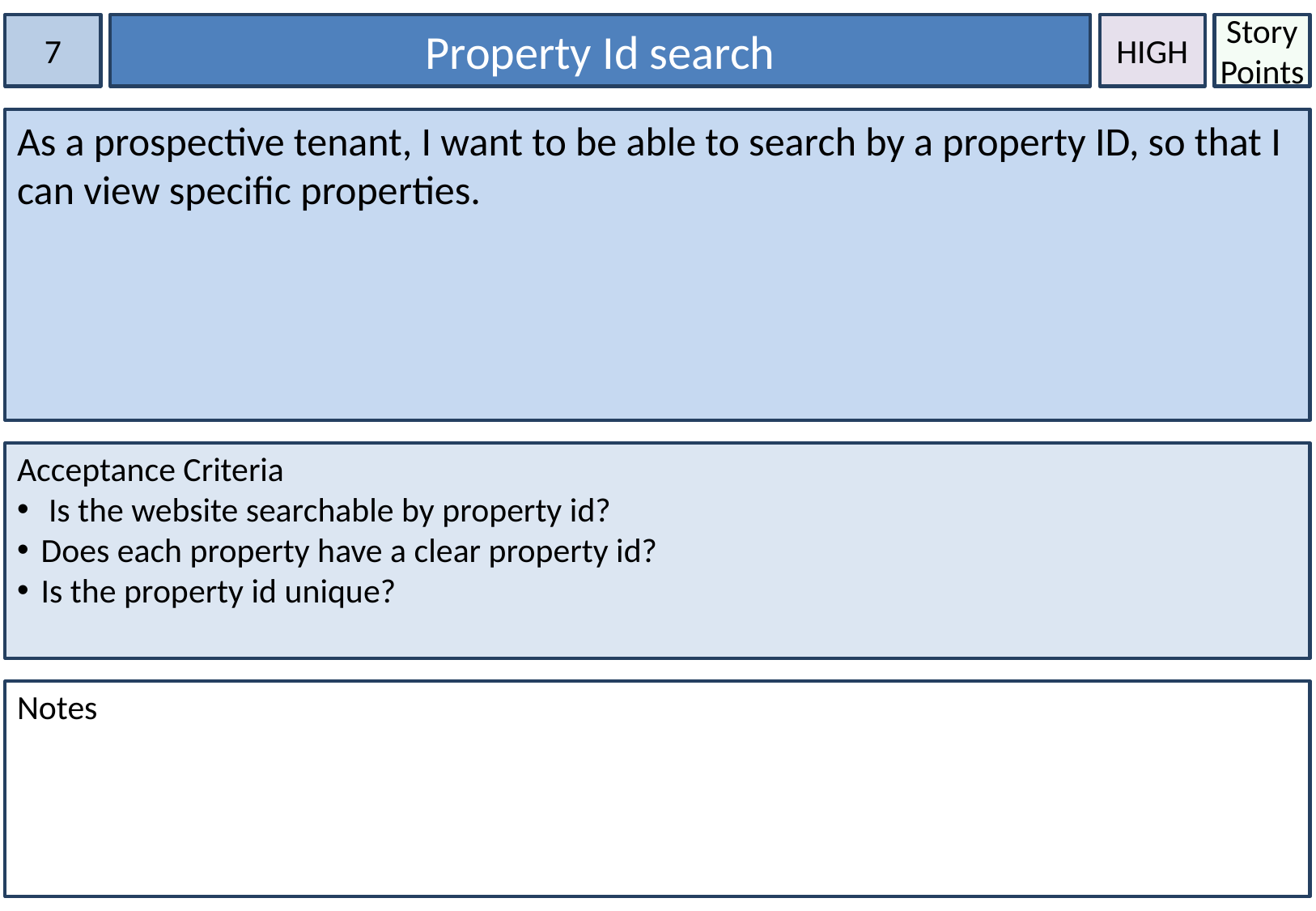

7
Property Id search
HIGH
Story Points
As a prospective tenant, I want to be able to search by a property ID, so that I can view specific properties.
Acceptance Criteria
 Is the website searchable by property id?
Does each property have a clear property id?
Is the property id unique?
Notes